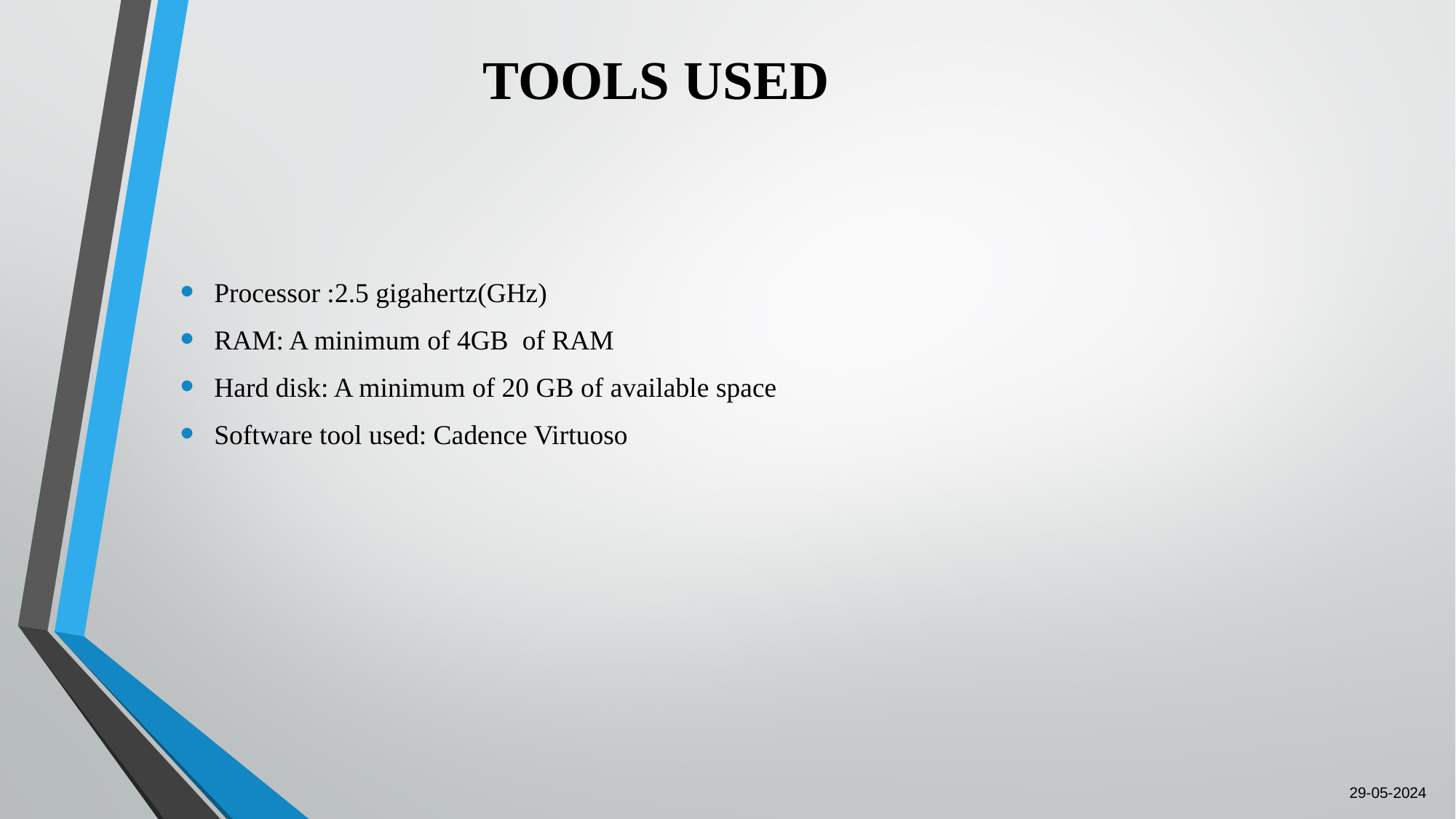

# TOOLS USED
Processor :2.5 gigahertz(GHz)
RAM: A minimum of 4GB  of RAM
Hard disk: A minimum of 20 GB of available space
Software tool used: Cadence Virtuoso
29-05-2024